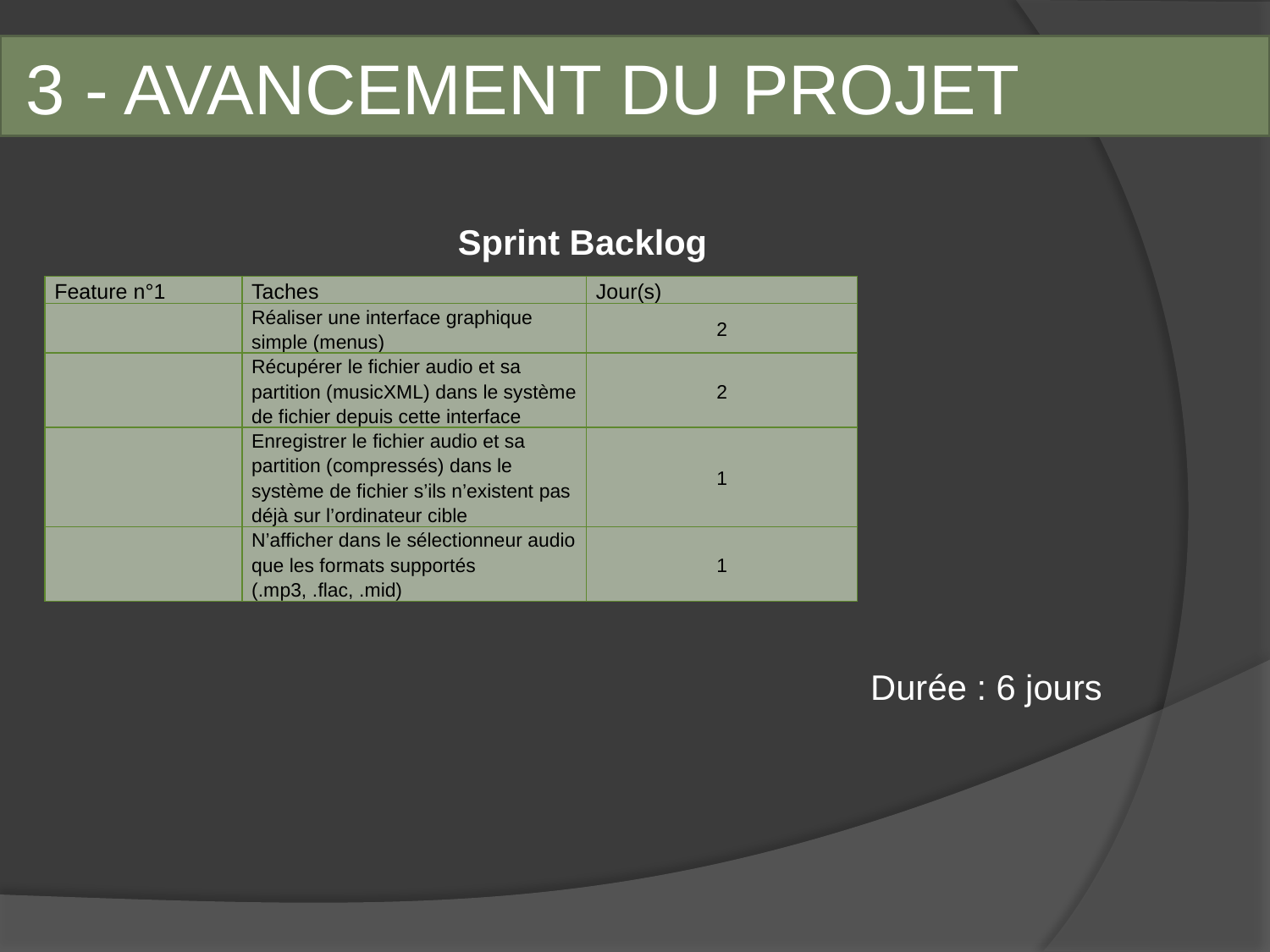

# 3 - AVANCEMENT DU PROJET

Sprint Backlog

Durée : 6 jours
| Feature n°1 | Taches | Jour(s) |
| --- | --- | --- |
|  | Réaliser une interface graphique simple (menus) | 2 |
|  | Récupérer le fichier audio et sa partition (musicXML) dans le système de fichier depuis cette interface | 2 |
|  | Enregistrer le fichier audio et sa partition (compressés) dans le système de fichier s’ils n’existent pas déjà sur l’ordinateur cible | 1 |
|  | N’afficher dans le sélectionneur audio que les formats supportés (.mp3, .flac, .mid) | 1 |